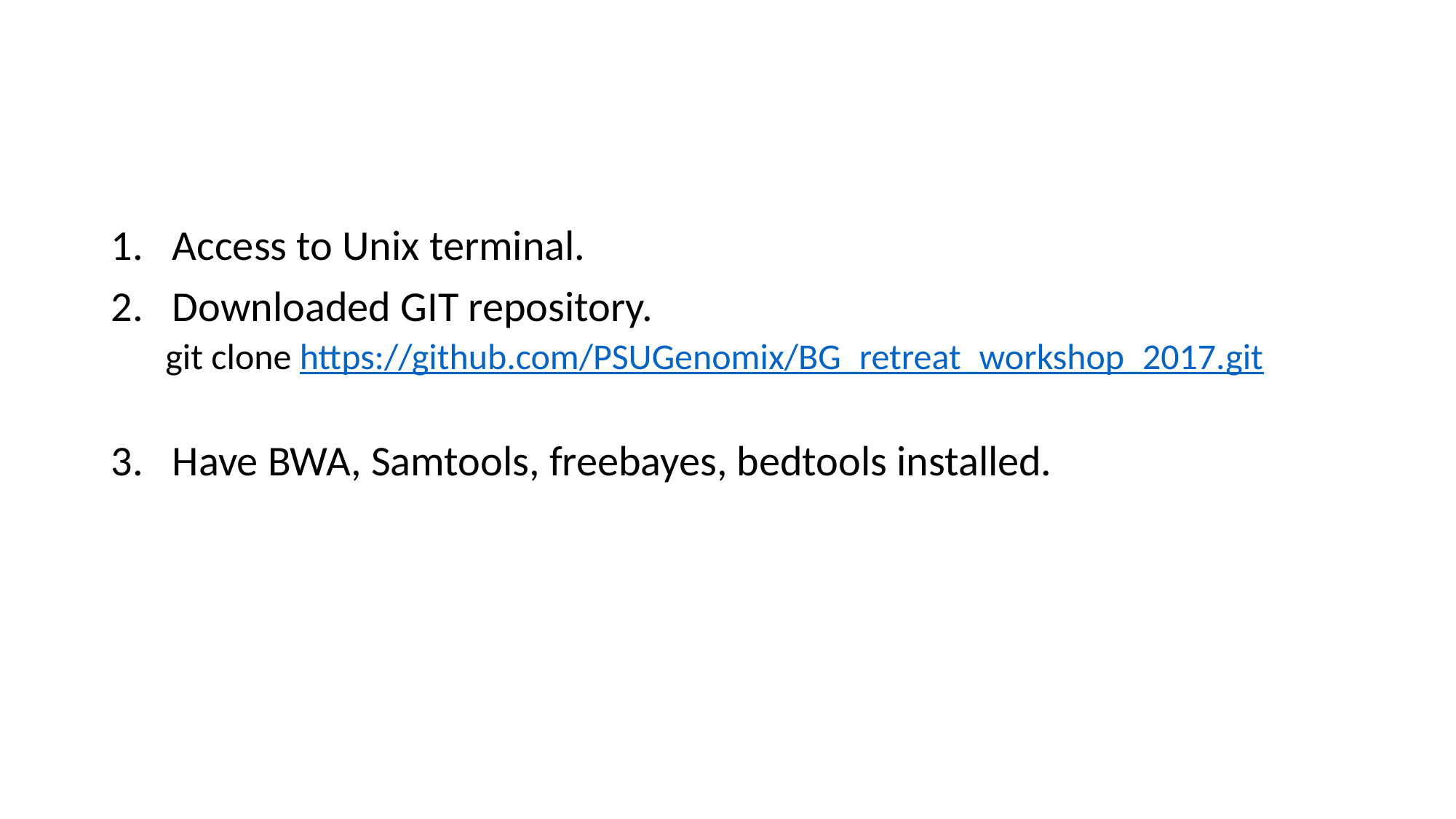

#
Access to Unix terminal.
Downloaded GIT repository.
git clone https://github.com/PSUGenomix/BG_retreat_workshop_2017.git

Have BWA, Samtools, freebayes, bedtools installed.